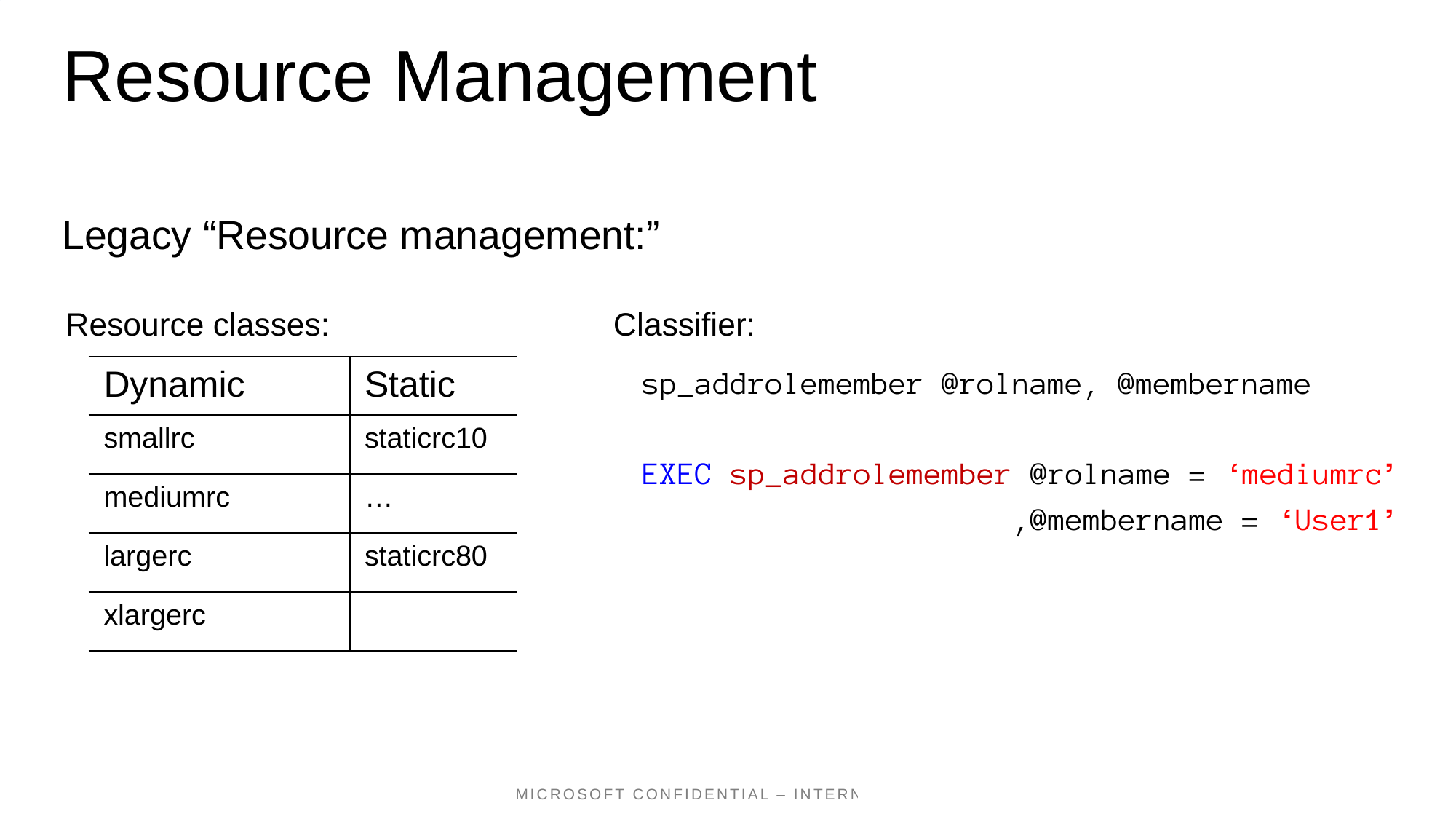

Resource Management
Legacy “Resource management:”
Resource classes:
Classifier:
| Dynamic | Static |
| --- | --- |
| smallrc | staticrc10 |
| mediumrc | … |
| largerc | staticrc80 |
| xlargerc |  |
sp_addrolemember @rolname, @membername

EXEC sp_addrolemember @rolname = ‘mediumrc’
                     ,@membername = ‘User1’